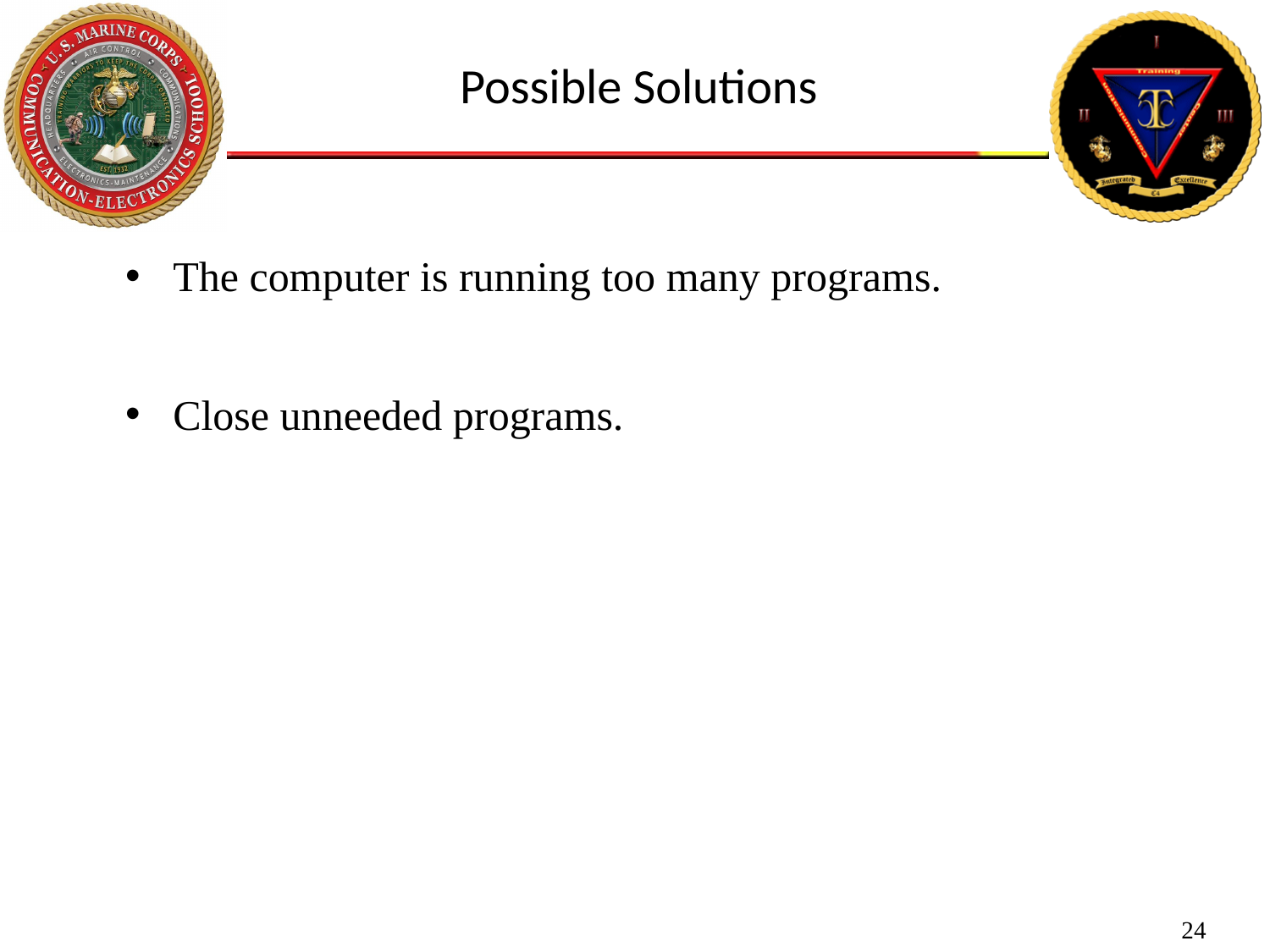

Possible Solutions
The computer is running too many programs.

Close unneeded programs.